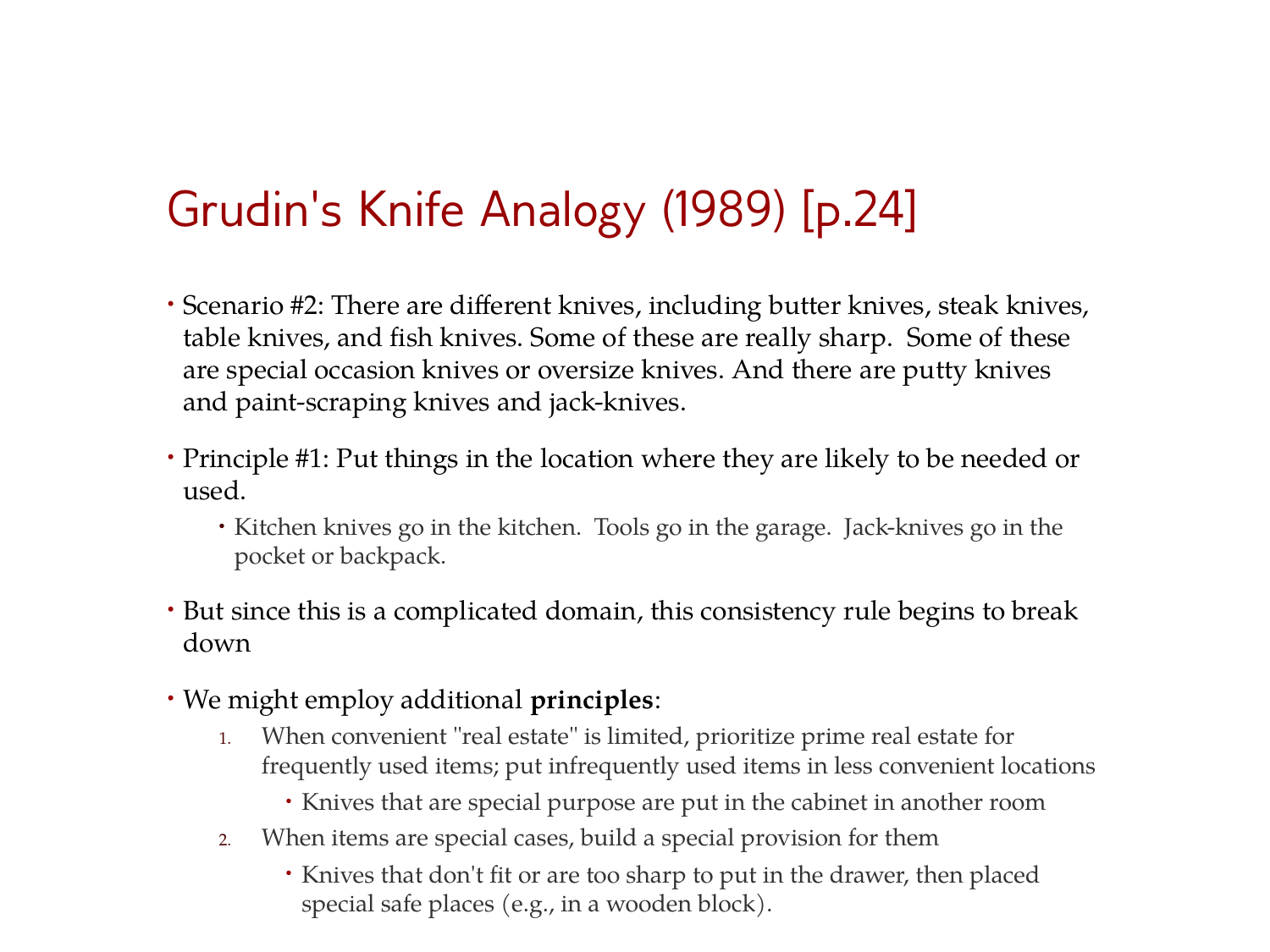

# Grudin's Knife Analogy (1989) [p.24]
Scenario #2: There are different knives, including butter knives, steak knives, table knives, and fish knives. Some of these are really sharp.  Some of these are special occasion knives or oversize knives. And there are putty knives and paint-scraping knives and jack-knives.
Principle #1: Put things in the location where they are likely to be needed or used.
Kitchen knives go in the kitchen.  Tools go in the garage.  Jack-knives go in the pocket or backpack.
But since this is a complicated domain, this consistency rule begins to break down
We might employ additional principles:
When convenient "real estate" is limited, prioritize prime real estate for frequently used items; put infrequently used items in less convenient locations
Knives that are special purpose are put in the cabinet in another room
When items are special cases, build a special provision for them
Knives that don't fit or are too sharp to put in the drawer, then placed special safe places (e.g., in a wooden block).